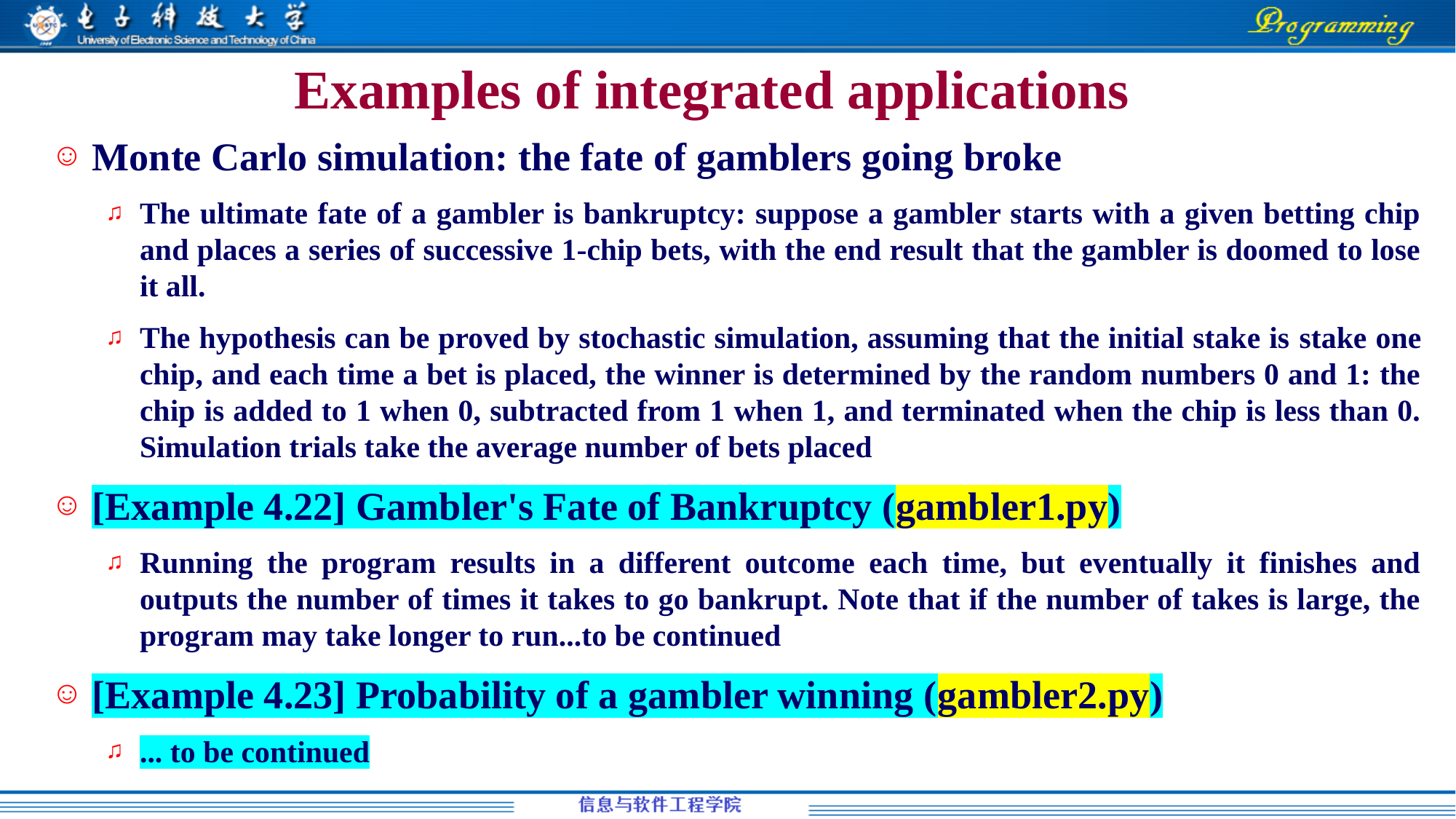

# Examples of integrated applications
Monte Carlo simulation: the fate of gamblers going broke
The ultimate fate of a gambler is bankruptcy: suppose a gambler starts with a given betting chip and places a series of successive 1-chip bets, with the end result that the gambler is doomed to lose it all.
The hypothesis can be proved by stochastic simulation, assuming that the initial stake is stake one chip, and each time a bet is placed, the winner is determined by the random numbers 0 and 1: the chip is added to 1 when 0, subtracted from 1 when 1, and terminated when the chip is less than 0. Simulation trials take the average number of bets placed
[Example 4.22] Gambler's Fate of Bankruptcy (gambler1.py)
Running the program results in a different outcome each time, but eventually it finishes and outputs the number of times it takes to go bankrupt. Note that if the number of takes is large, the program may take longer to run...to be continued
[Example 4.23] Probability of a gambler winning (gambler2.py)
... to be continued